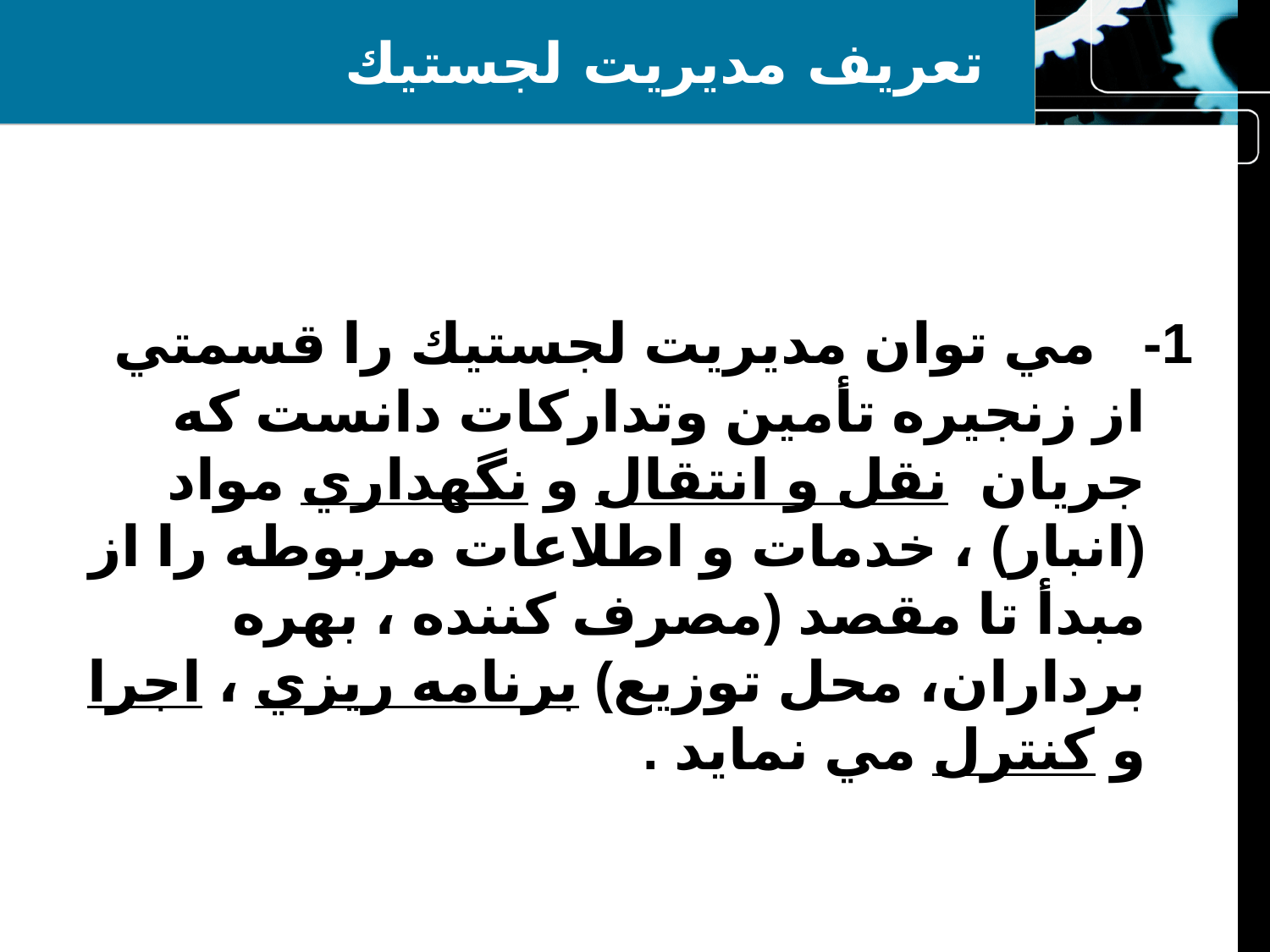

# تعريف مديريت لجستيك

1-   مي توان مديريت لجستيك را قسمتي از زنجيره تأمين وتدارکات دانست كه جريان  نقل و انتقال و نگهداري مواد (انبار) ، خدمات و اطلاعات مربوطه را از مبدأ تا مقصد (مصرف كننده ، بهره برداران، محل توزيع) برنامه ريزي ، اجرا و كنترل مي نمايد .